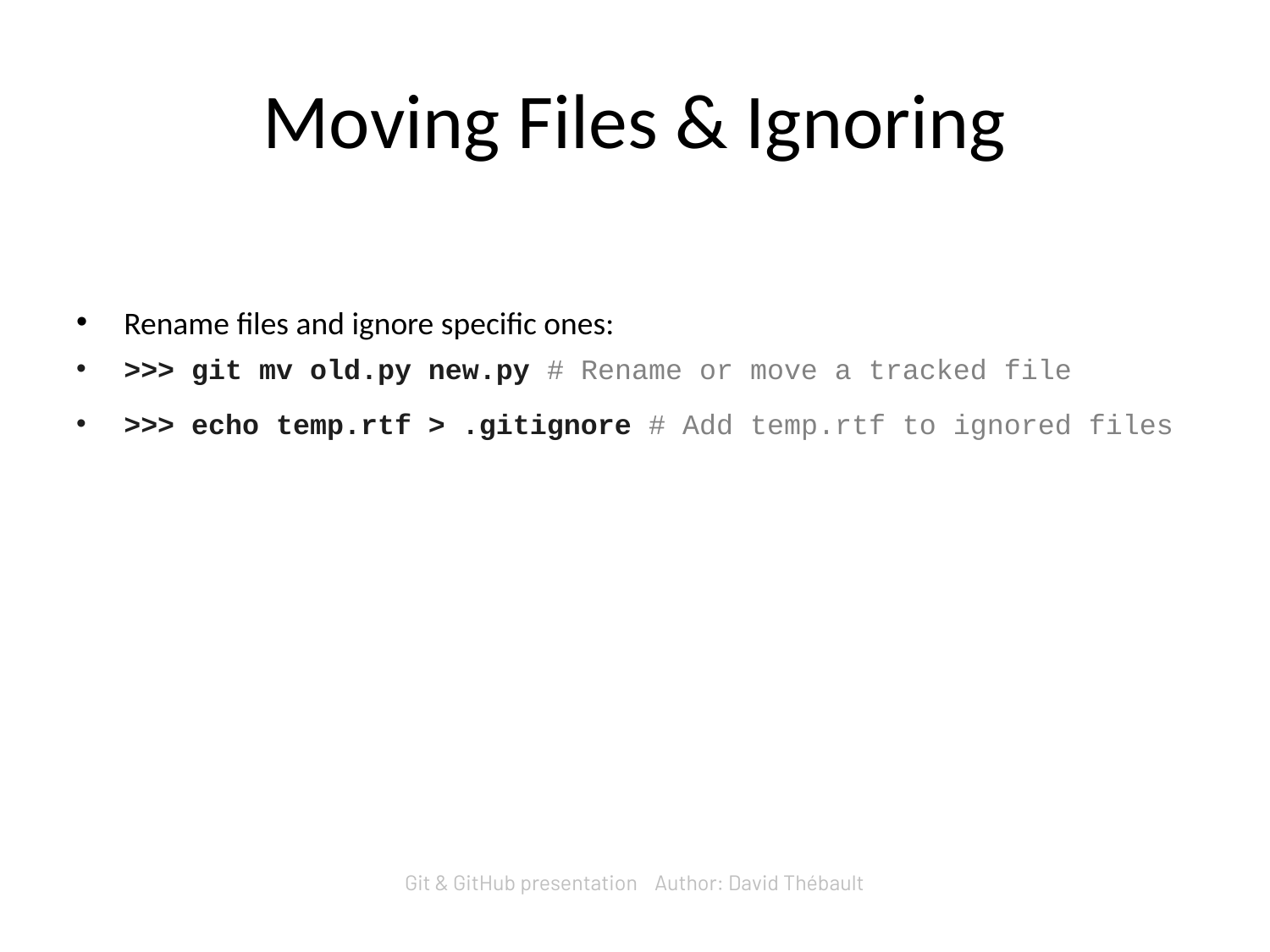

# Moving Files & Ignoring

Rename files and ignore specific ones:
>>> git mv old.py new.py # Rename or move a tracked file
>>> echo temp.rtf > .gitignore # Add temp.rtf to ignored files
Git & GitHub presentation    Author: David Thébault